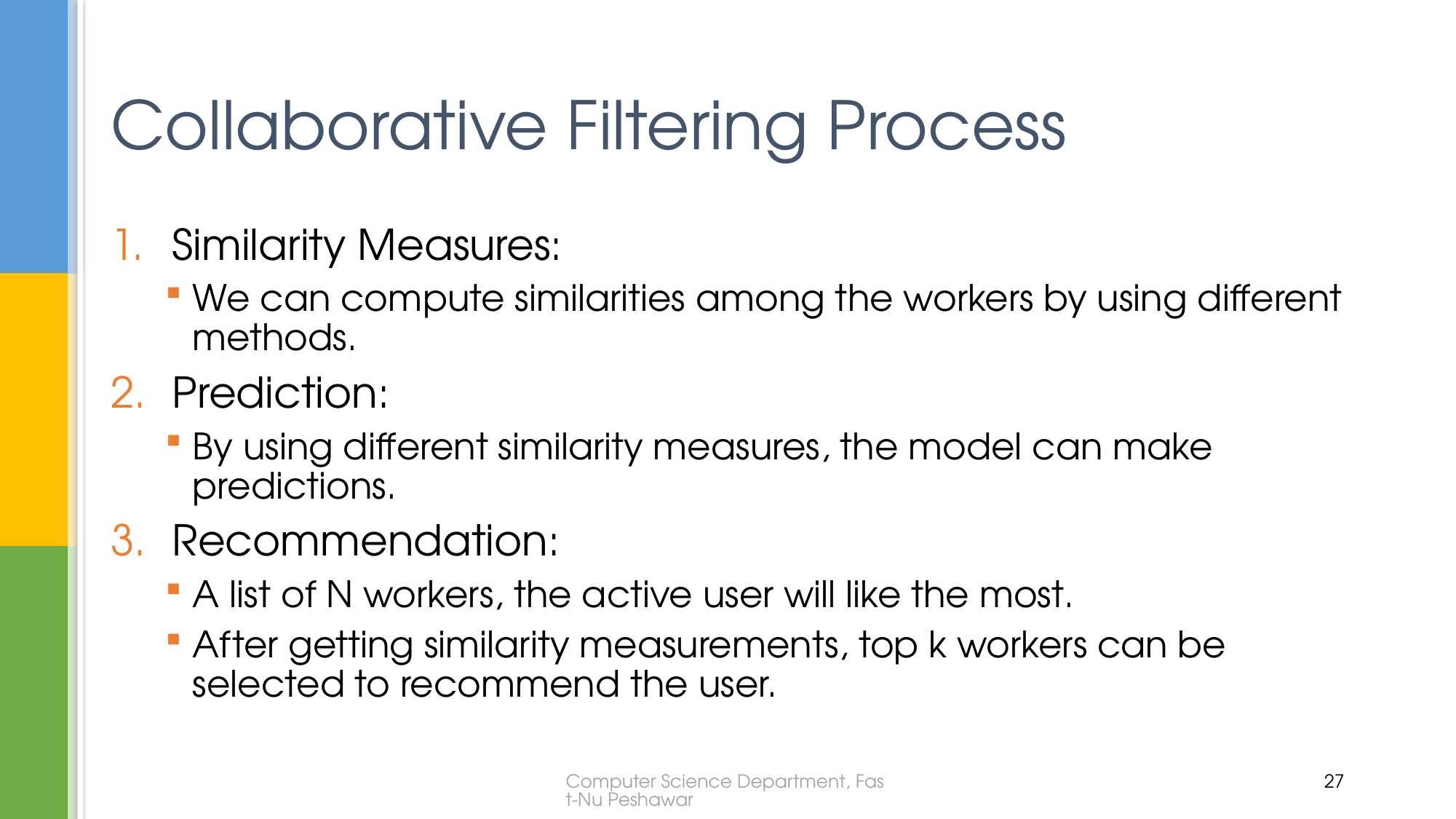

# Collaborative Filtering Process
Similarity Measures:
We can compute similarities among the workers by using different methods.
Prediction:
By using different similarity measures, the model can make predictions.
Recommendation:
A list of N workers, the active user will like the most.
After getting similarity measurements, top k workers can be selected to recommend the user.

Computer Science Department, Fast-Nu Peshawar
27